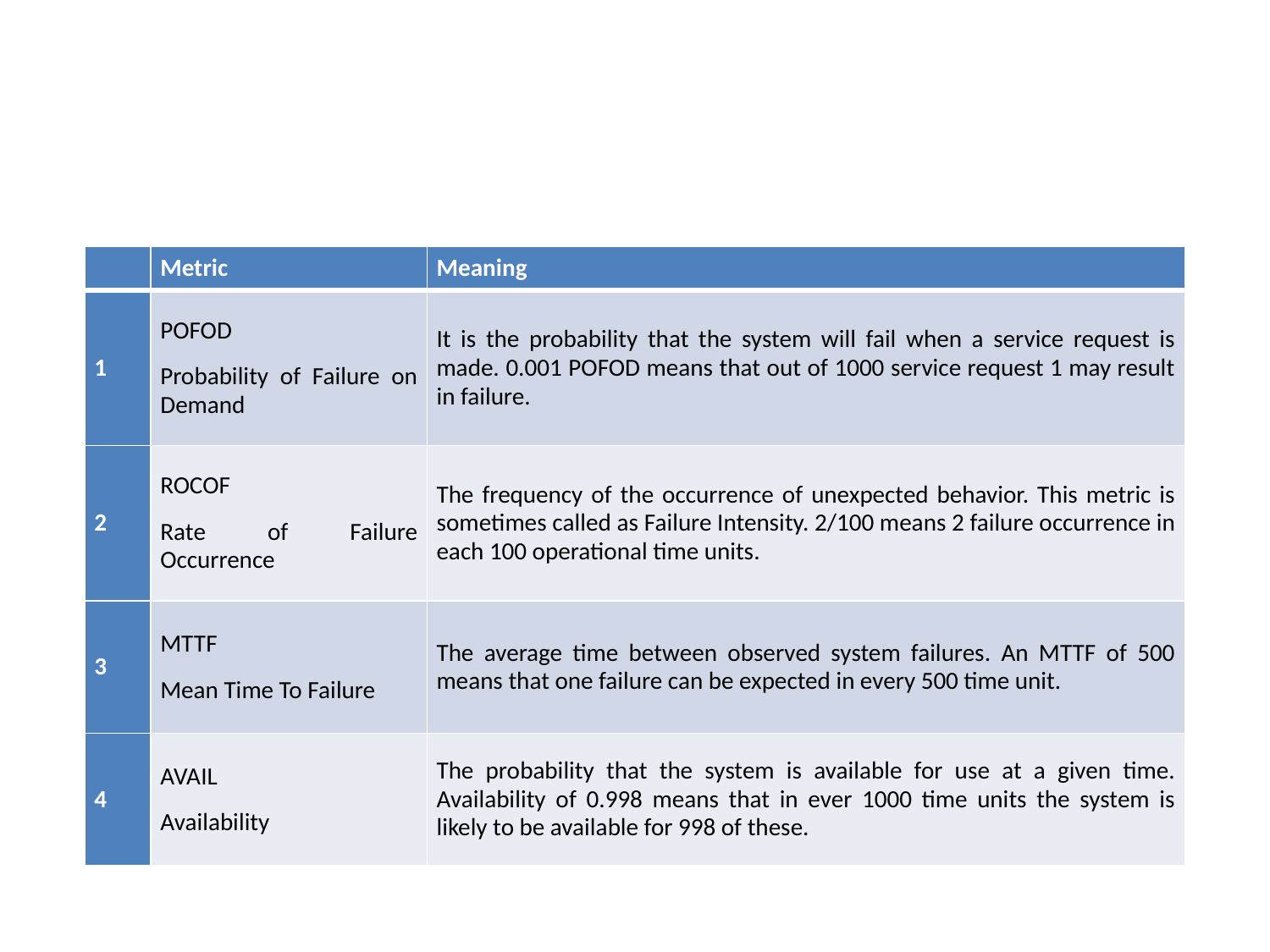

#
|  | Metric | Meaning |
| --- | --- | --- |
| 1 | POFOD Probability of Failure on Demand | It is the probability that the system will fail when a service request is made. 0.001 POFOD means that out of 1000 service request 1 may result in failure. |
| 2 | ROCOF Rate of Failure Occurrence | The frequency of the occurrence of unexpected behavior. This metric is sometimes called as Failure Intensity. 2/100 means 2 failure occurrence in each 100 operational time units. |
| 3 | MTTF Mean Time To Failure | The average time between observed system failures. An MTTF of 500 means that one failure can be expected in every 500 time unit. |
| 4 | AVAIL Availability | The probability that the system is available for use at a given time. Availability of 0.998 means that in ever 1000 time units the system is likely to be available for 998 of these. |